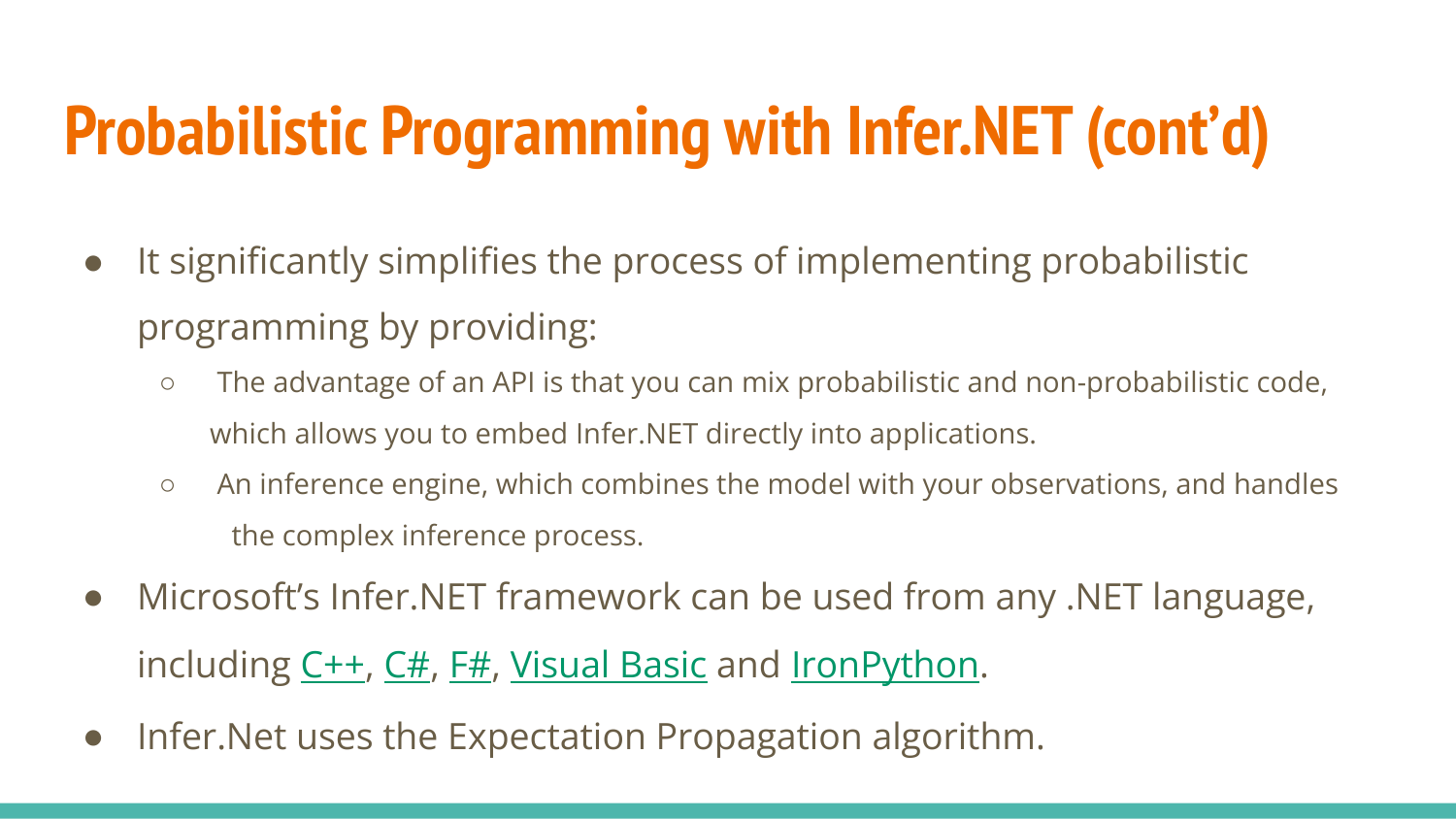

# Probabilistic Programming with Infer.NET (cont’d)

It significantly simplifies the process of implementing probabilistic programming by providing:
 The advantage of an API is that you can mix probabilistic and non-probabilistic code, which allows you to embed Infer.NET directly into applications.
 An inference engine, which combines the model with your observations, and handles         the complex inference process.
Microsoft’s Infer.NET framework can be used from any .NET language, including C++, C#, F#, Visual Basic and IronPython.
Infer.Net uses the Expectation Propagation algorithm.